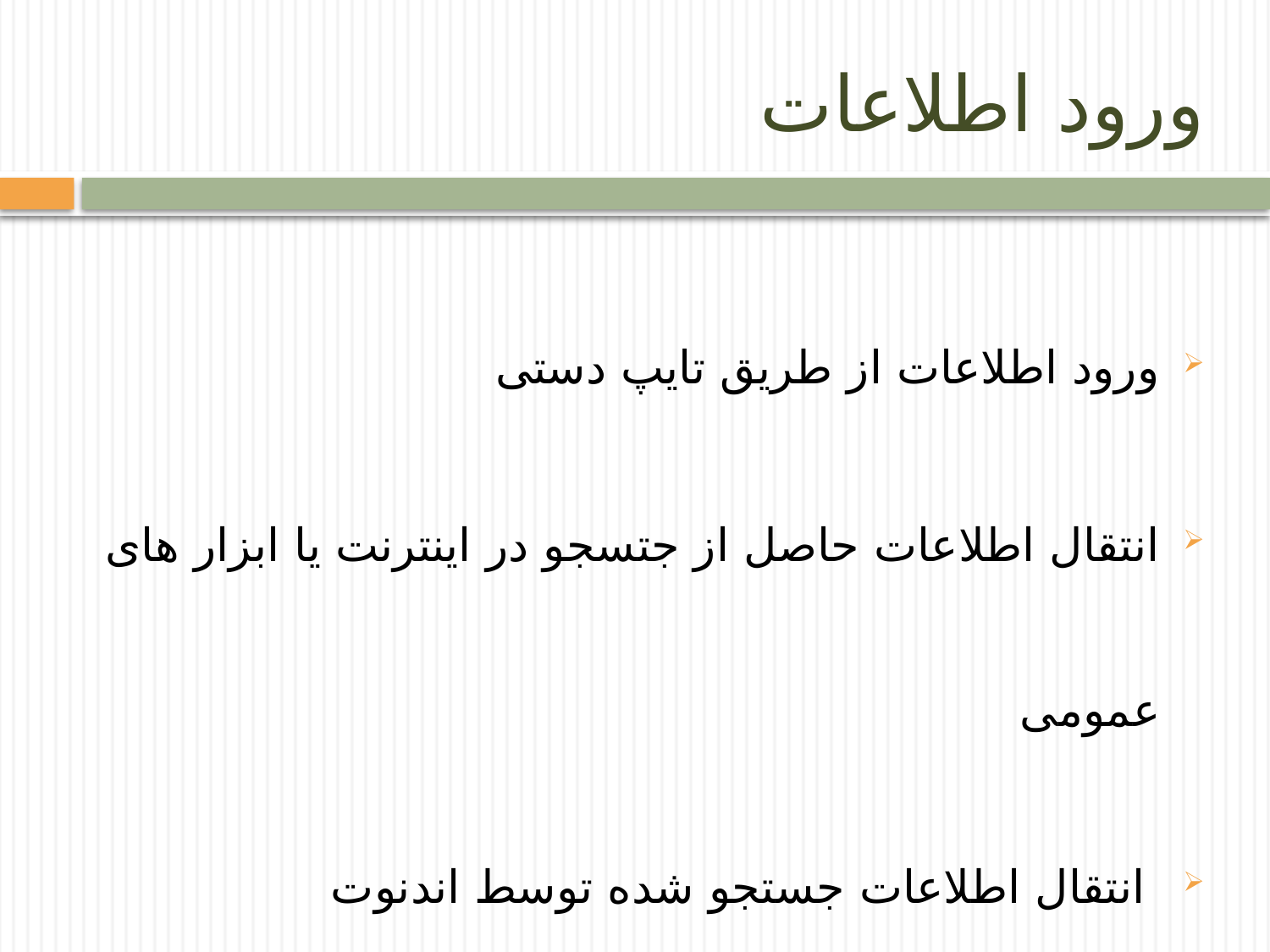

# ورود اطلاعات
ورود اطلاعات از طریق تایپ دستی
انتقال اطلاعات حاصل از جتسجو در اینترنت یا ابزار های عمومی
 انتقال اطلاعات جستجو شده توسط اندنوت